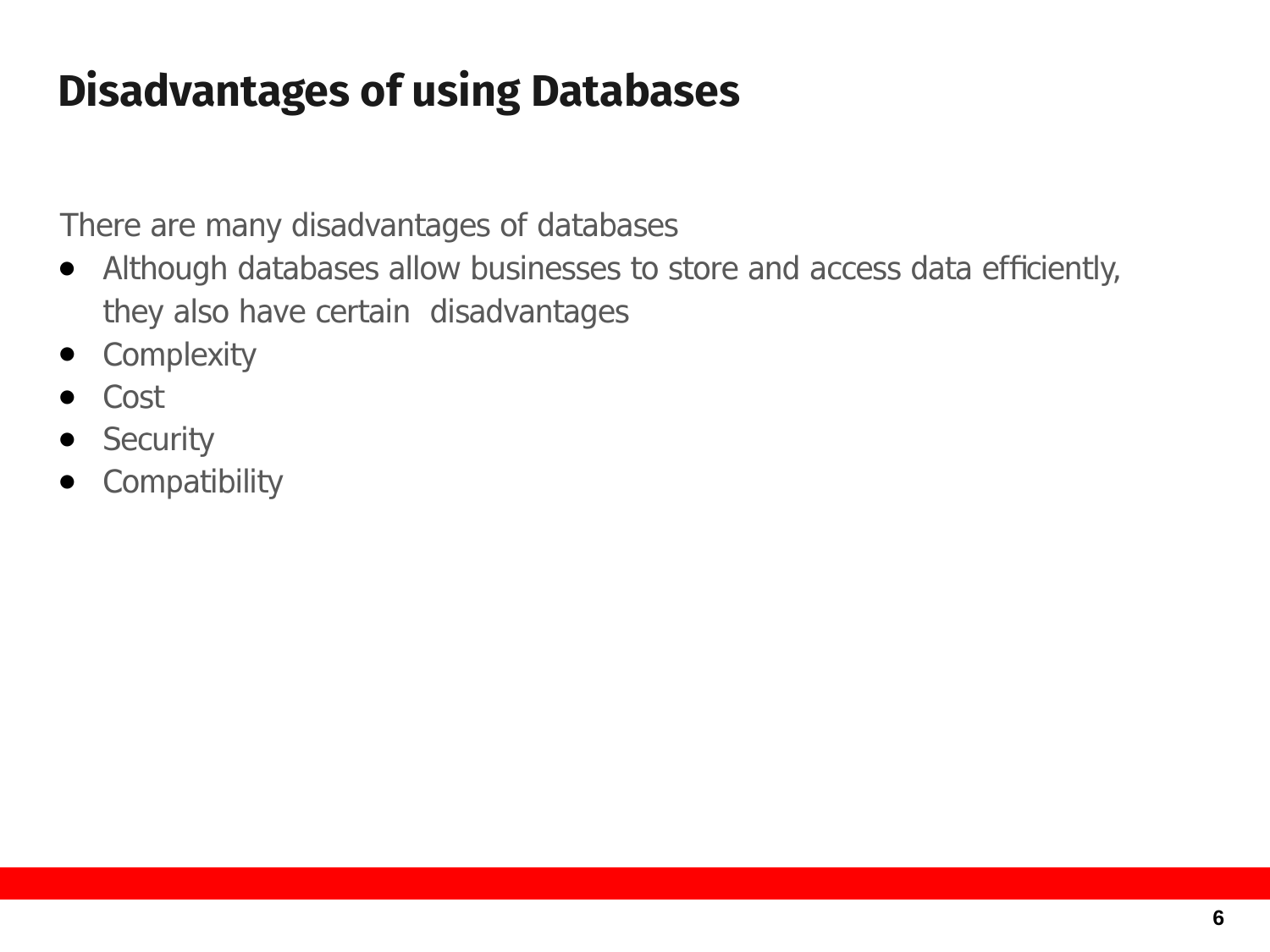

# Disadvantages of using Databases
There are many disadvantages of databases
Although databases allow businesses to store and access data efﬁciently, they also have certain  disadvantages
Complexity
Cost
Security
Compatibility